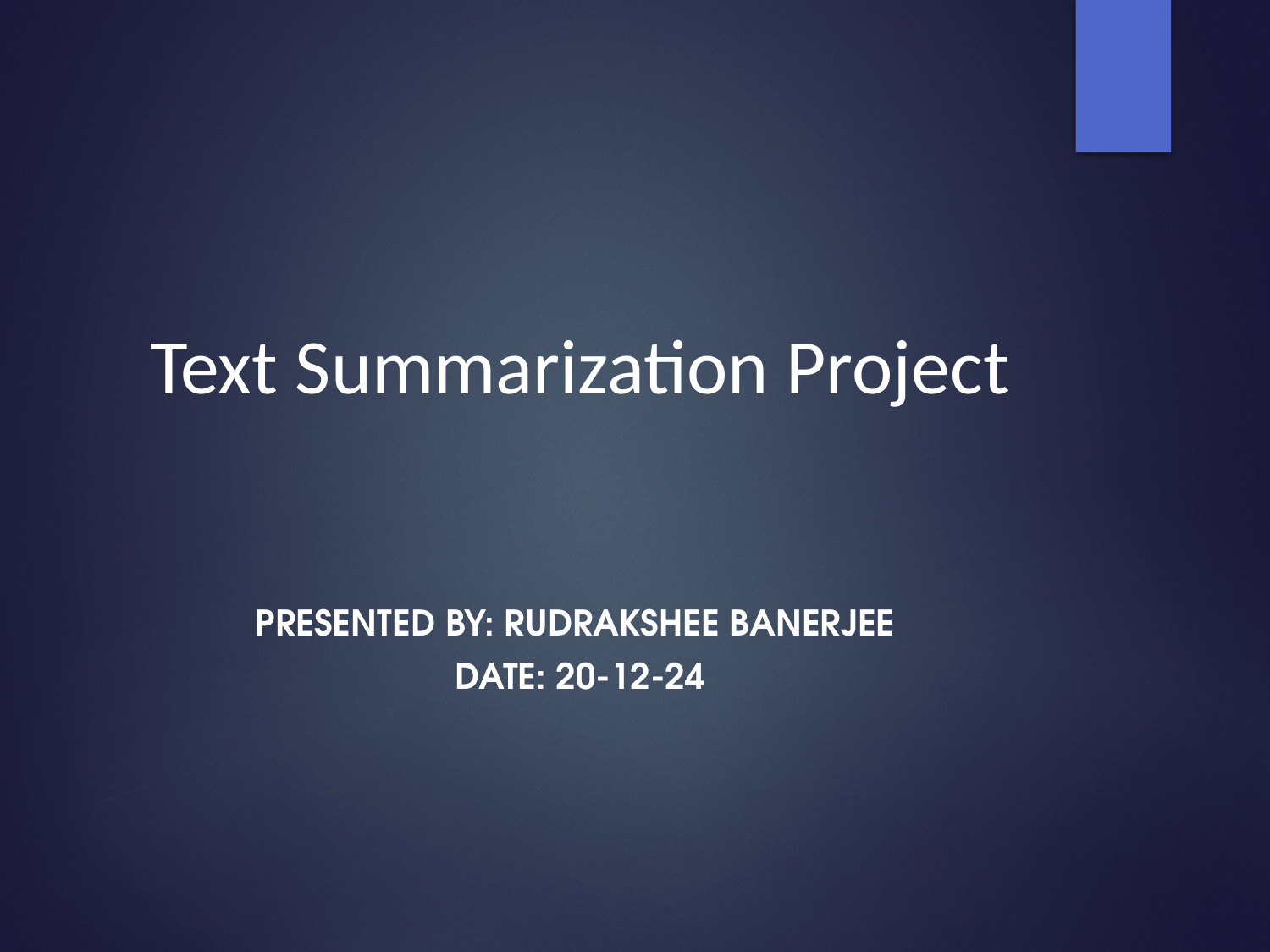

# Text Summarization Project
Presented by: Rudrakshee Banerjee
Date: 20-12-24